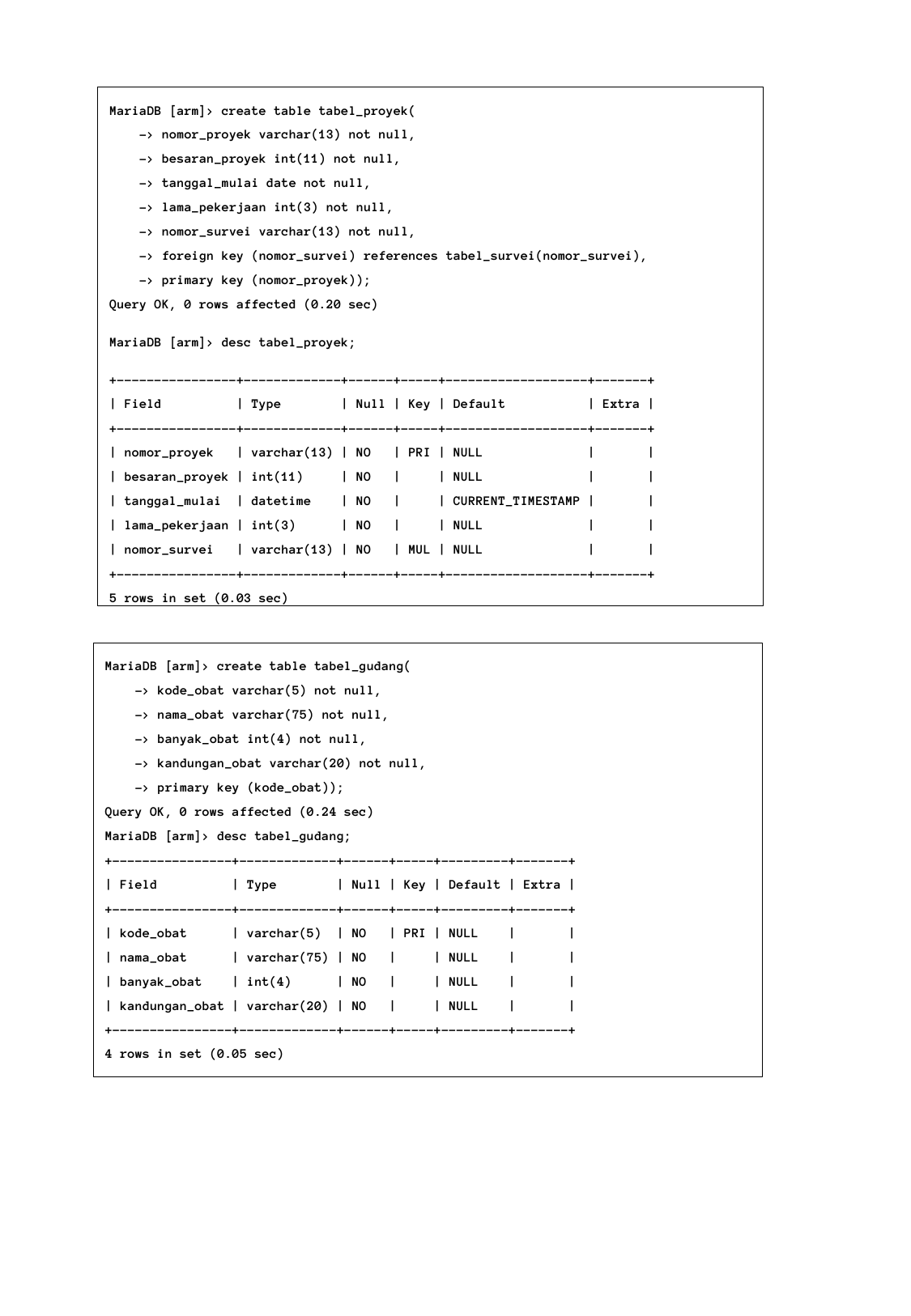

MariaDB [arm]> create table tabel_proyek(
    -> nomor_proyek varchar(13) not null,
    -> besaran_proyek int(11) not null,
    -> tanggal_mulai date not null,
    -> lama_pekerjaan int(3) not null,
    -> nomor_survei varchar(13) not null,
    -> foreign key (nomor_survei) references tabel_survei(nomor_survei),
    -> primary key (nomor_proyek));
Query OK, 0 rows affected (0.20 sec)
MariaDB [arm]> desc tabel_proyek;
+----------------+-------------+------+-----+-------------------+-------+
| Field          | Type        | Null | Key | Default           | Extra |
+----------------+-------------+------+-----+-------------------+-------+
| nomor_proyek   | varchar(13) | NO   | PRI | NULL              |       |
| besaran_proyek | int(11)     | NO   |     | NULL              |       |
| tanggal_mulai  | datetime    | NO   |     | CURRENT_TIMESTAMP |       |
| lama_pekerjaan | int(3)      | NO   |     | NULL              |       |
| nomor_survei   | varchar(13) | NO   | MUL | NULL              |       |
+----------------+-------------+------+-----+-------------------+-------+
5 rows in set (0.03 sec)

MariaDB [arm]> create table tabel_gudang(
    -> kode_obat varchar(5) not null,
    -> nama_obat varchar(75) not null,
    -> banyak_obat int(4) not null,
    -> kandungan_obat varchar(20) not null,
    -> primary key (kode_obat));
Query OK, 0 rows affected (0.24 sec)
MariaDB [arm]> desc tabel_gudang;
+----------------+-------------+------+-----+---------+-------+
| Field          | Type        | Null | Key | Default | Extra |
+----------------+-------------+------+-----+---------+-------+
| kode_obat      | varchar(5)  | NO   | PRI | NULL    |       |
| nama_obat      | varchar(75) | NO   |     | NULL    |       |
| banyak_obat    | int(4)      | NO   |     | NULL    |       |
| kandungan_obat | varchar(20) | NO   |     | NULL    |       |
+----------------+-------------+------+-----+---------+-------+
4 rows in set (0.05 sec)